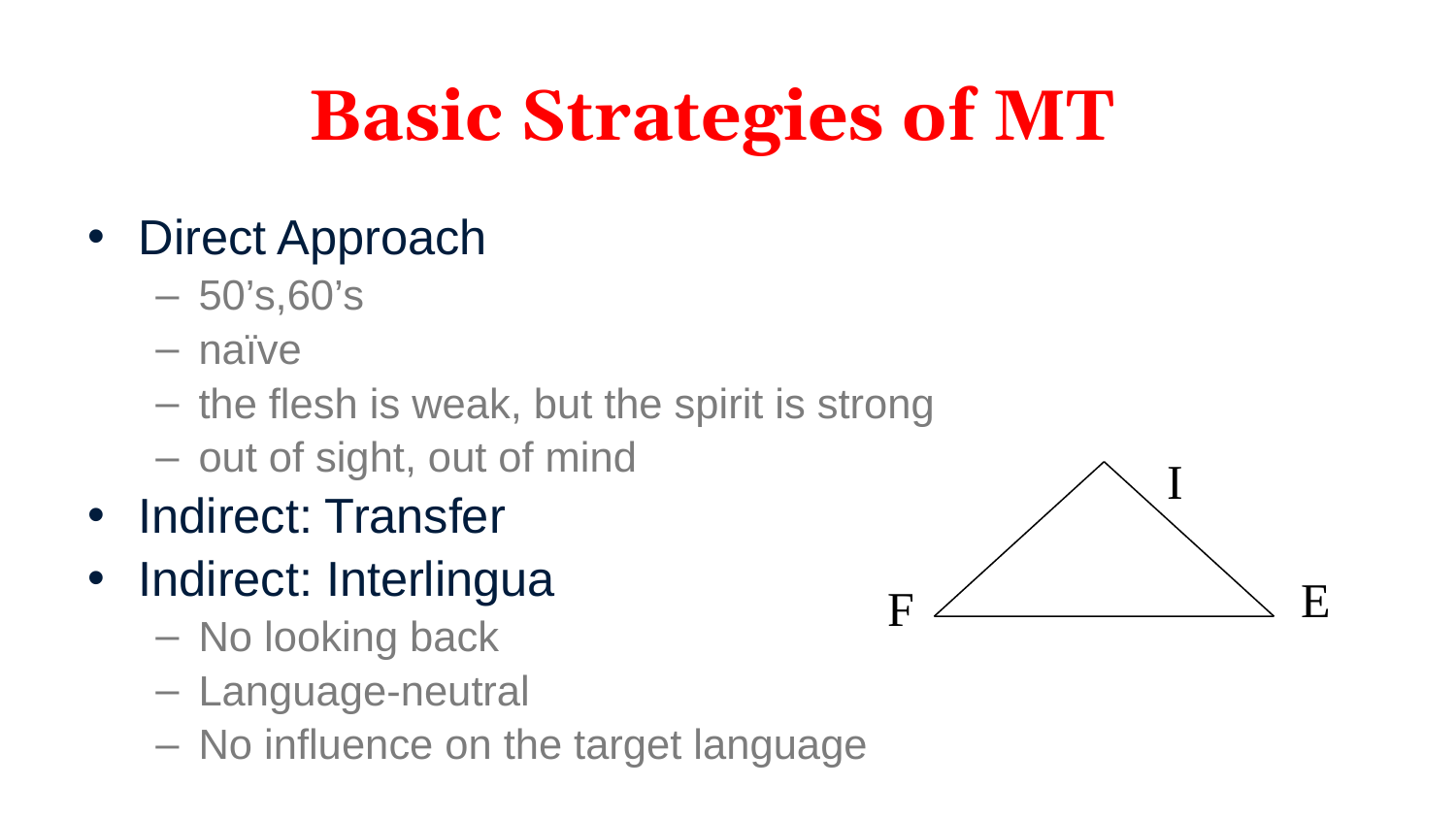

# Basic Strategies of MT
Direct Approach
50’s,60’s
naïve
the flesh is weak, but the spirit is strong
out of sight, out of mind
Indirect: Transfer
Indirect: Interlingua
No looking back
Language-neutral
No influence on the target language

I

E
F